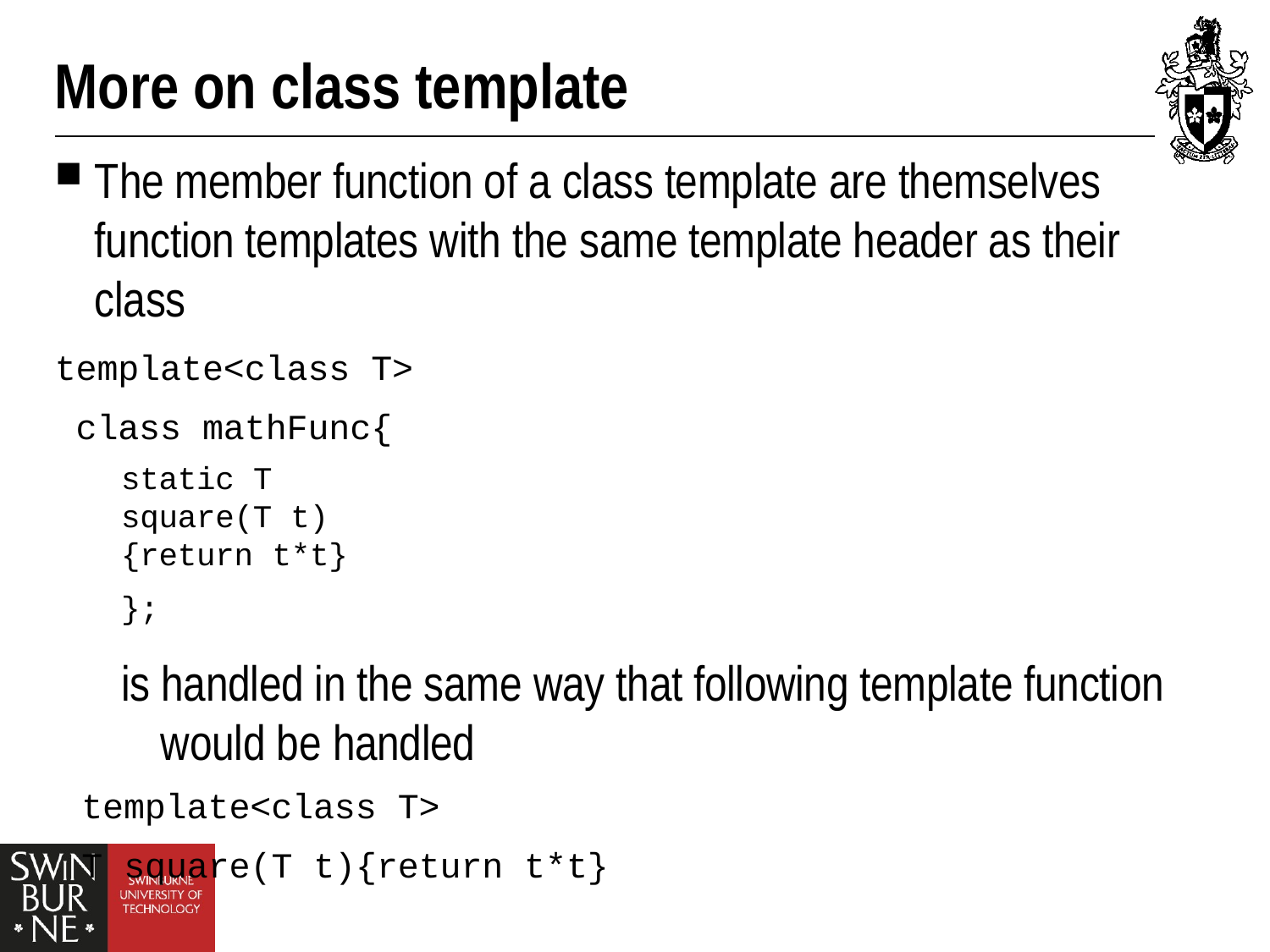

# More on class template
The member function of a class template are themselves  function templates with the same template header as their  class
template<class T>  class mathFunc{
static T square(T t){return t*t}
};
is handled in the same way that following template function  would be handled
template<class T>
T square(T t){return t*t}